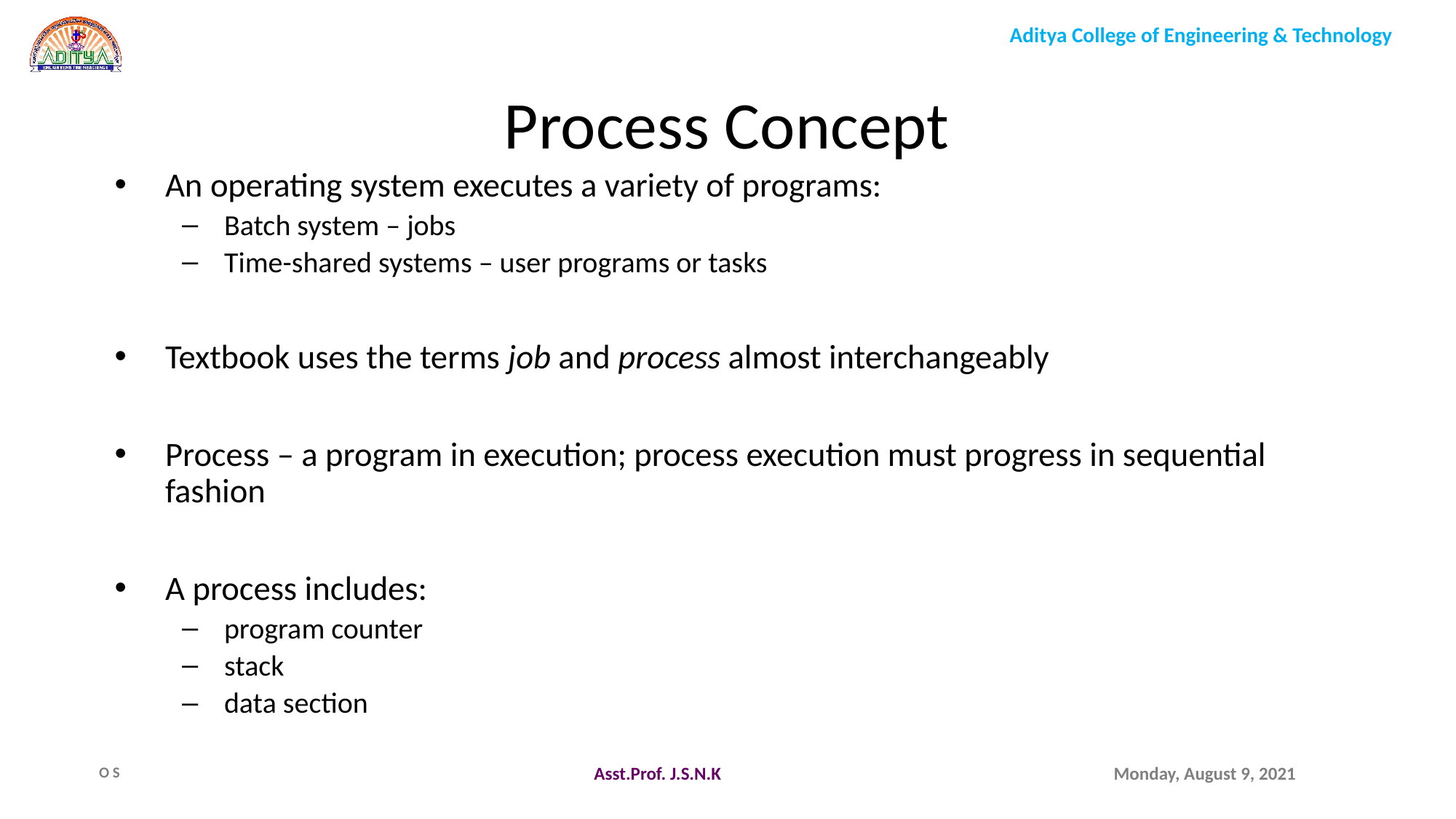

Process Concept
An operating system executes a variety of programs:
Batch system – jobs
Time-shared systems – user programs or tasks

Textbook uses the terms job and process almost interchangeably

Process – a program in execution; process execution must progress in sequential fashion

A process includes:
program counter
stack
data section

Asst.Prof. J.S.N.K
Monday, August 9, 2021